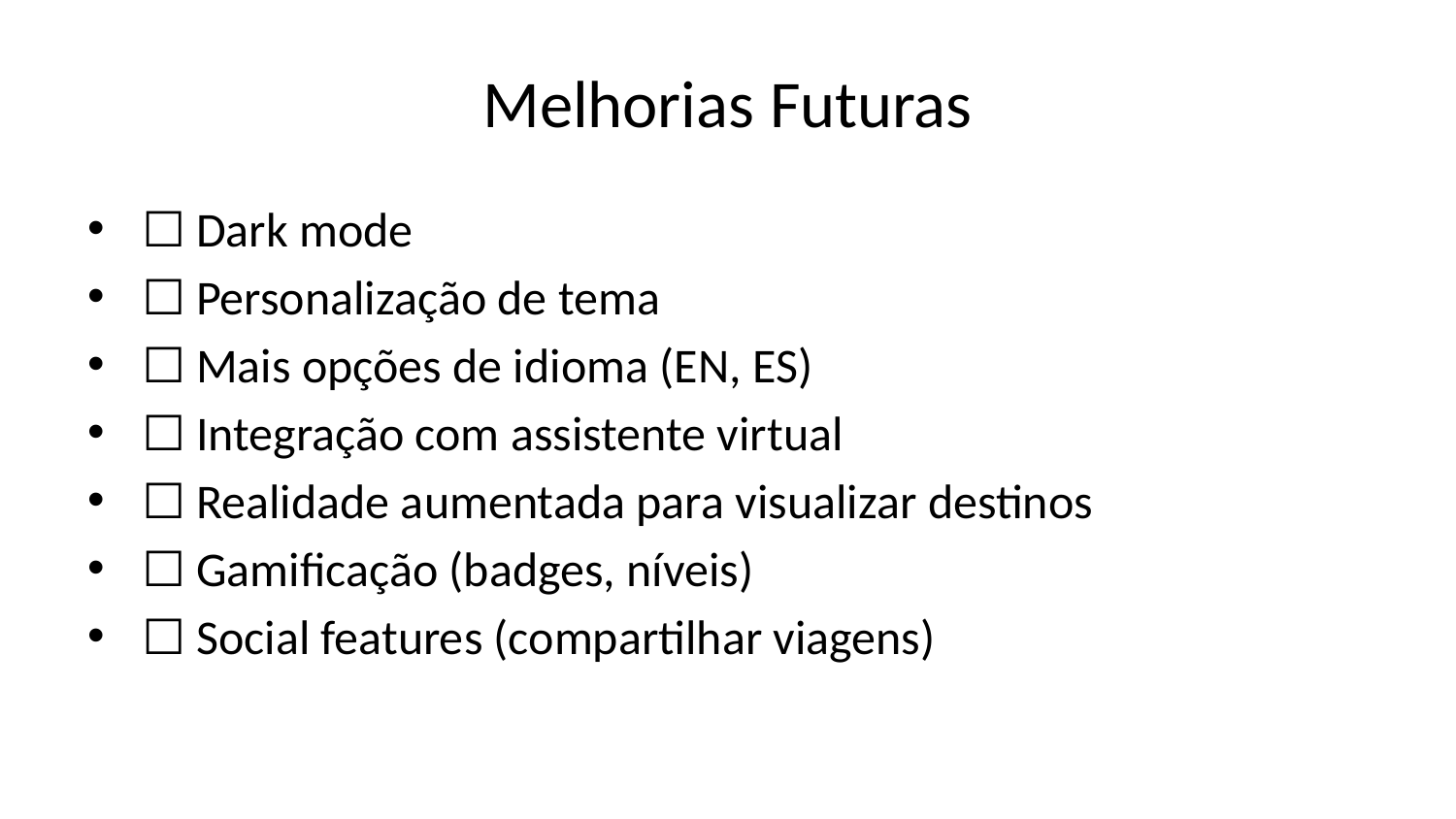

# Melhorias Futuras
☐ Dark mode
☐ Personalização de tema
☐ Mais opções de idioma (EN, ES)
☐ Integração com assistente virtual
☐ Realidade aumentada para visualizar destinos
☐ Gamificação (badges, níveis)
☐ Social features (compartilhar viagens)